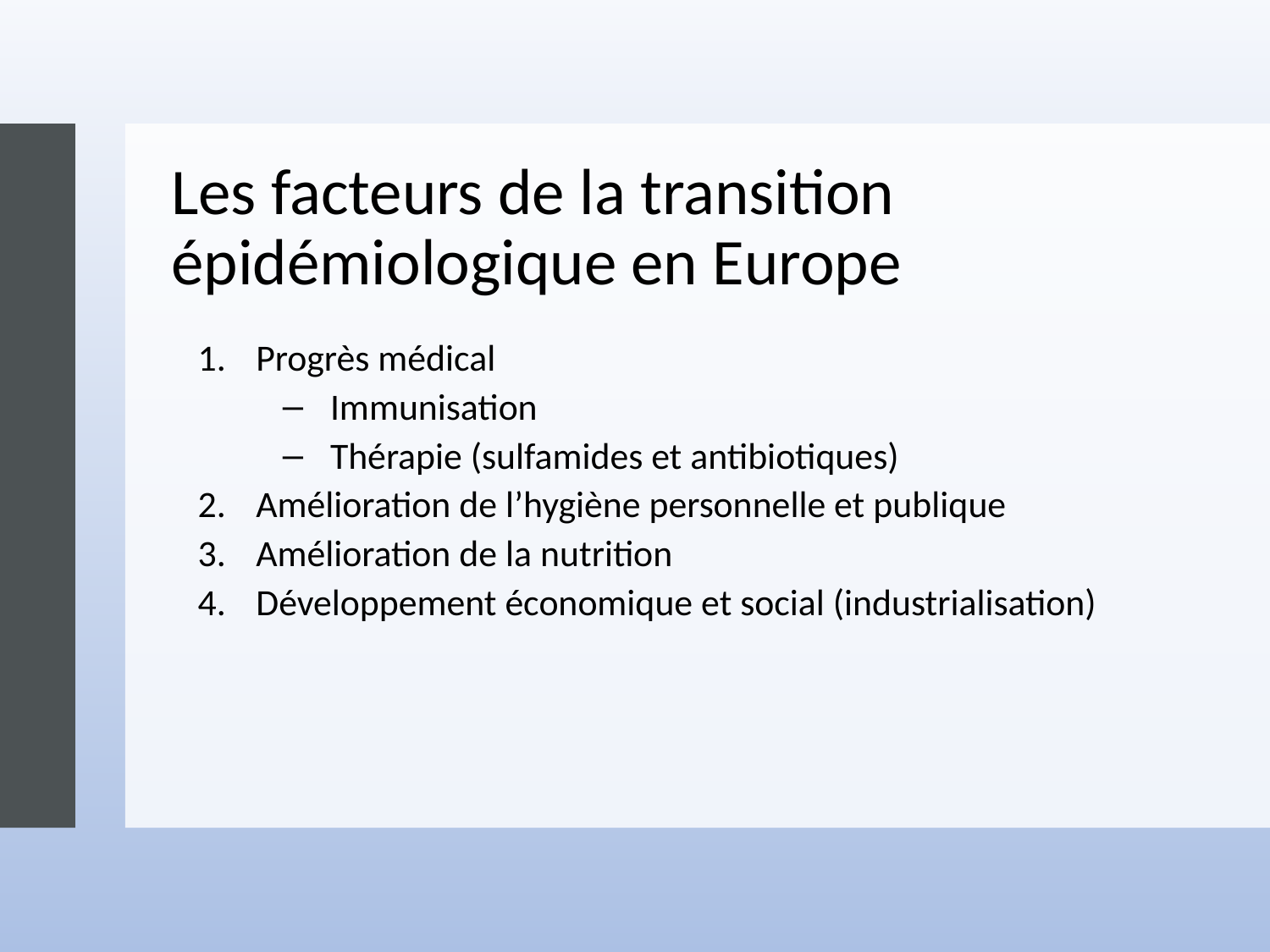

# Les facteurs de la transition épidémiologique en Europe
Progrès médical
Immunisation
Thérapie (sulfamides et antibiotiques)
Amélioration de l’hygiène personnelle et publique
Amélioration de la nutrition
Développement économique et social (industrialisation)